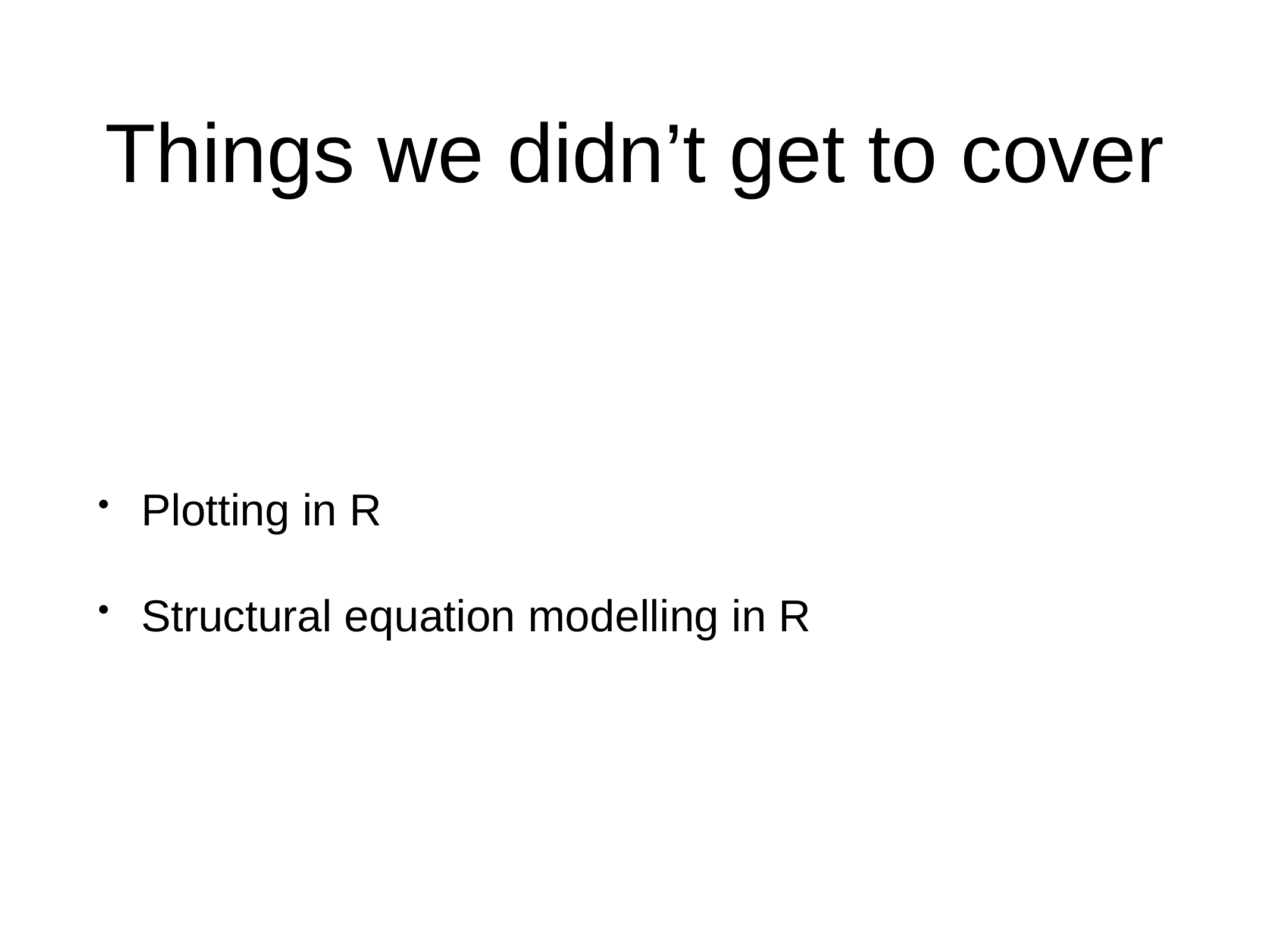

# Things we didn’t get to cover
Plotting in R
Structural equation modelling in R